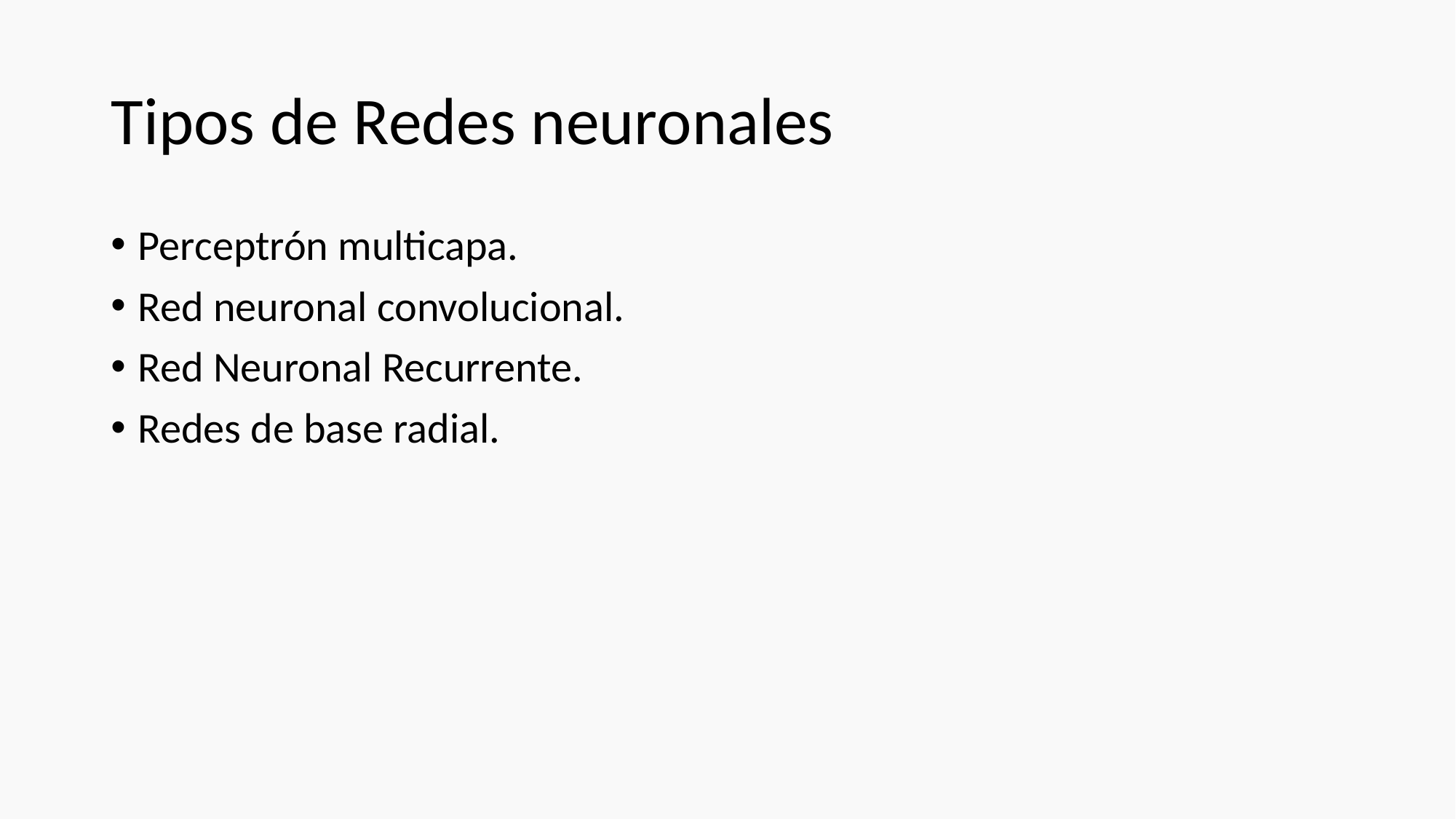

# Tipos de Redes neuronales
Perceptrón multicapa.
Red neuronal convolucional.
Red Neuronal Recurrente.
Redes de base radial.